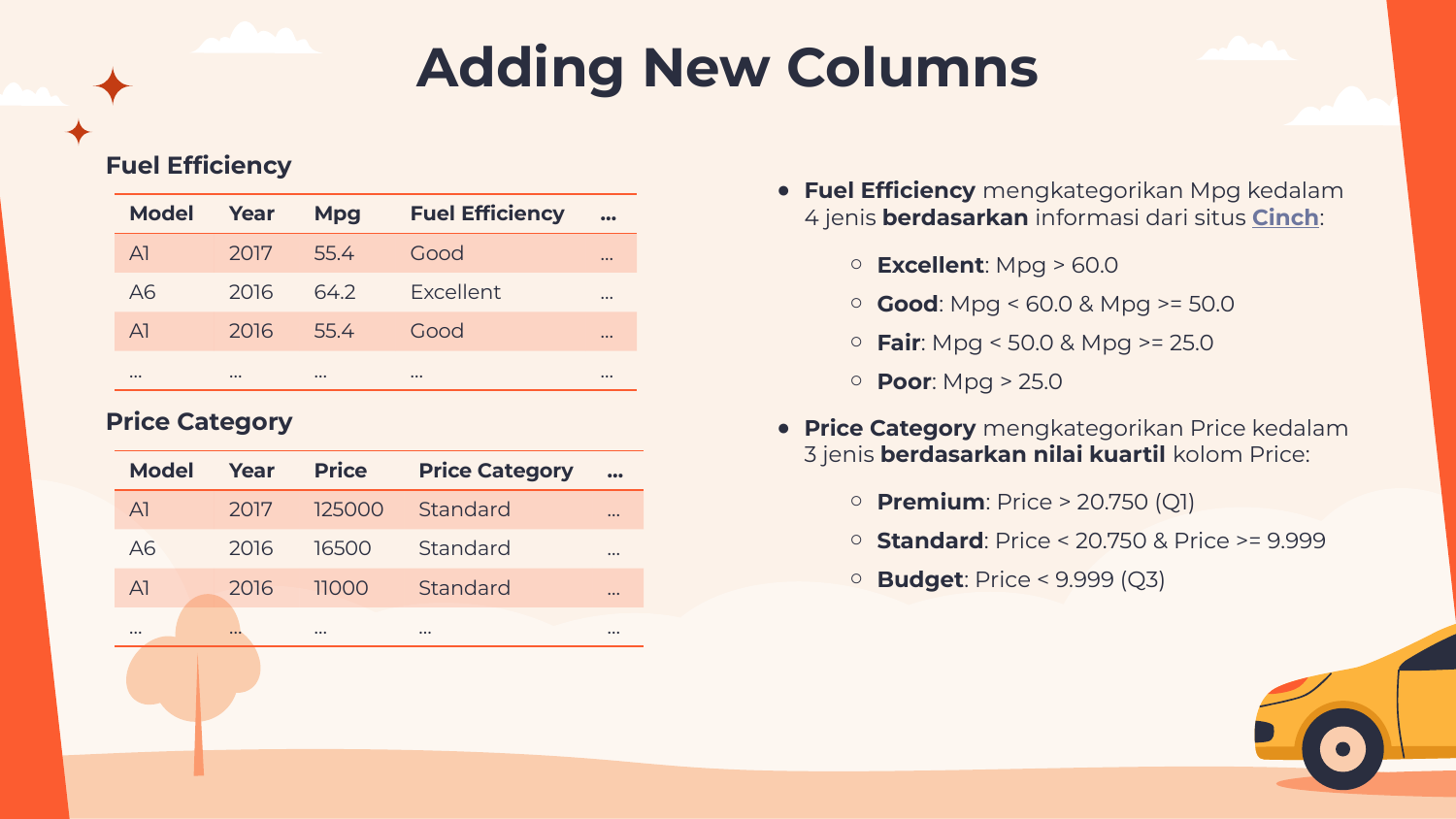

# Adding New Columns
Fuel Efficiency
Fuel Efficiency mengkategorikan Mpg kedalam 4 jenis berdasarkan informasi dari situs Cinch:
Excellent: Mpg > 60.0
Good: Mpg < 60.0 & Mpg >= 50.0
Fair: Mpg < 50.0 & Mpg >= 25.0
Poor: Mpg > 25.0
Price Category mengkategorikan Price kedalam 3 jenis berdasarkan nilai kuartil kolom Price:
Premium: Price > 20.750 (Q1)
Standard: Price < 20.750 & Price >= 9.999
Budget: Price < 9.999 (Q3)
| Model | Year | Mpg | Fuel Efficiency | … |
| --- | --- | --- | --- | --- |
| A1 | 2017 | 55.4 | Good | … |
| A6 | 2016 | 64.2 | Excellent | … |
| A1 | 2016 | 55.4 | Good | … |
| … | … | … | … | … |
Price Category
| Model | Year | Price | Price Category | … |
| --- | --- | --- | --- | --- |
| A1 | 2017 | 125000 | Standard | … |
| A6 | 2016 | 16500 | Standard | … |
| A1 | 2016 | 11000 | Standard | … |
| … | … | … | … | … |